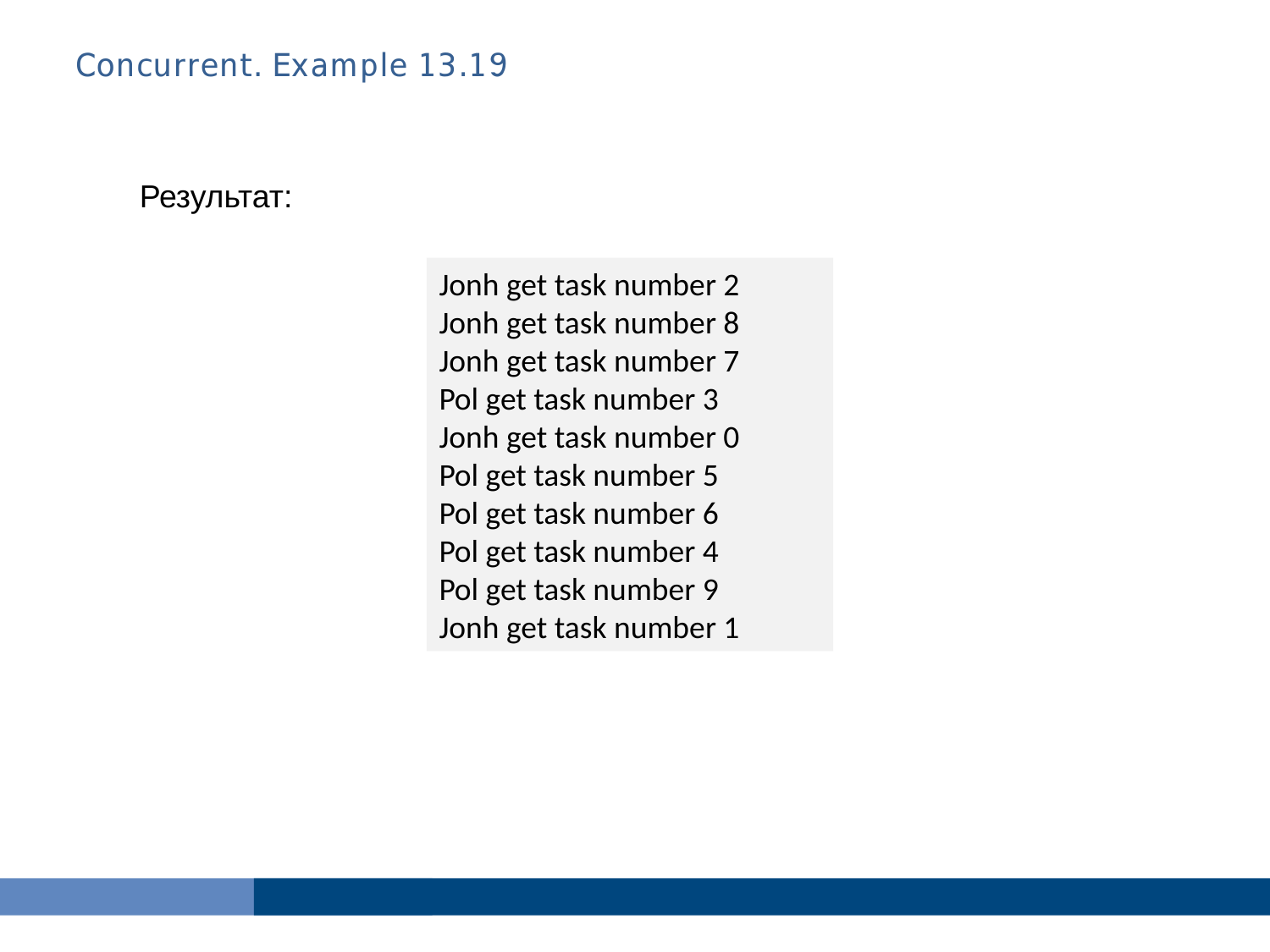

Сoncurrent. Example 13.19
Результат:
Jonh get task number 2
Jonh get task number 8
Jonh get task number 7
Pol get task number 3
Jonh get task number 0
Pol get task number 5
Pol get task number 6
Pol get task number 4
Pol get task number 9
Jonh get task number 1